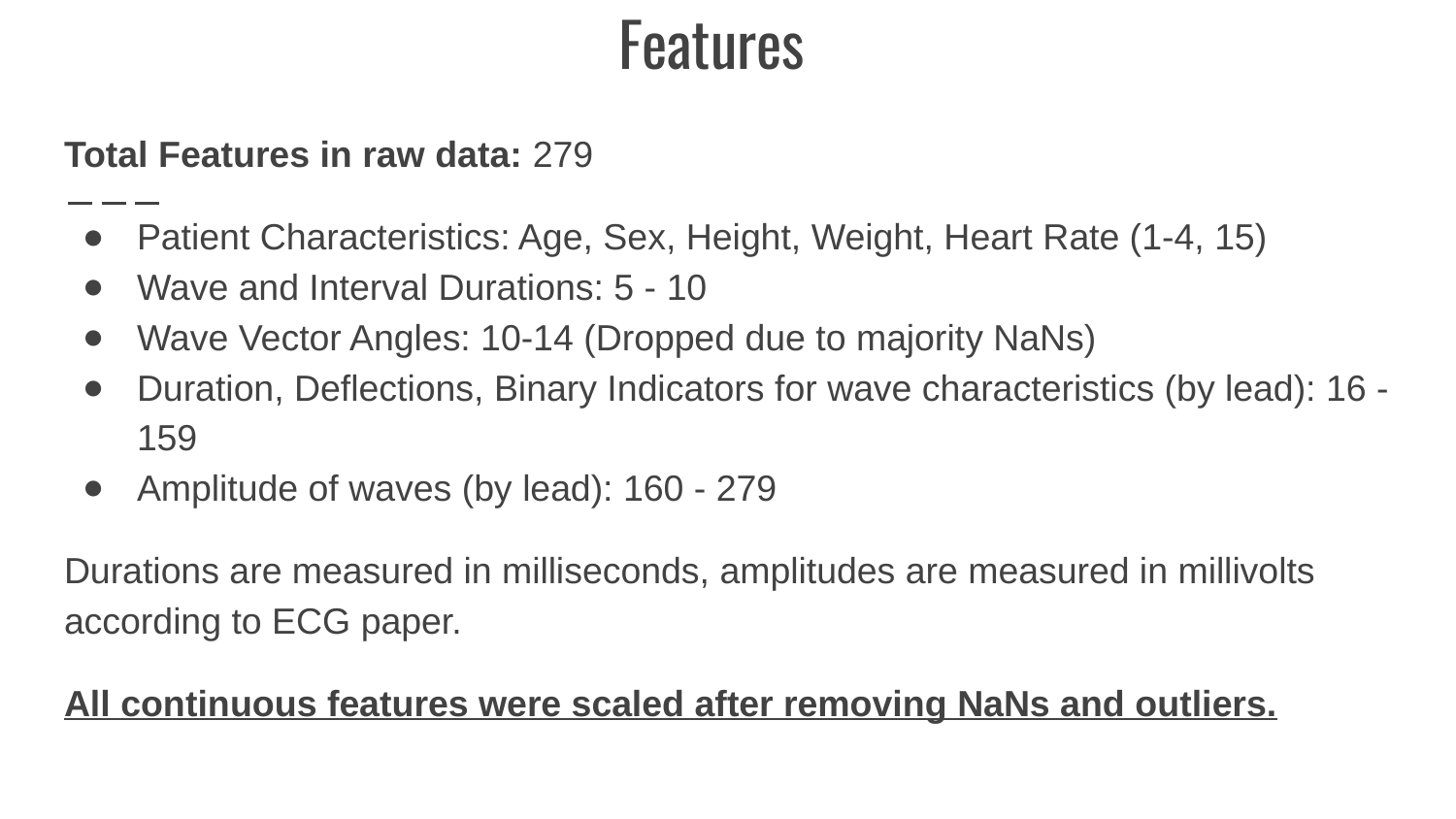

# Features
Total Features in raw data: 279
Patient Characteristics: Age, Sex, Height, Weight, Heart Rate (1-4, 15)
Wave and Interval Durations: 5 - 10
Wave Vector Angles: 10-14 (Dropped due to majority NaNs)
Duration, Deflections, Binary Indicators for wave characteristics (by lead): 16 - 159
Amplitude of waves (by lead): 160 - 279
Durations are measured in milliseconds, amplitudes are measured in millivolts according to ECG paper.
All continuous features were scaled after removing NaNs and outliers.